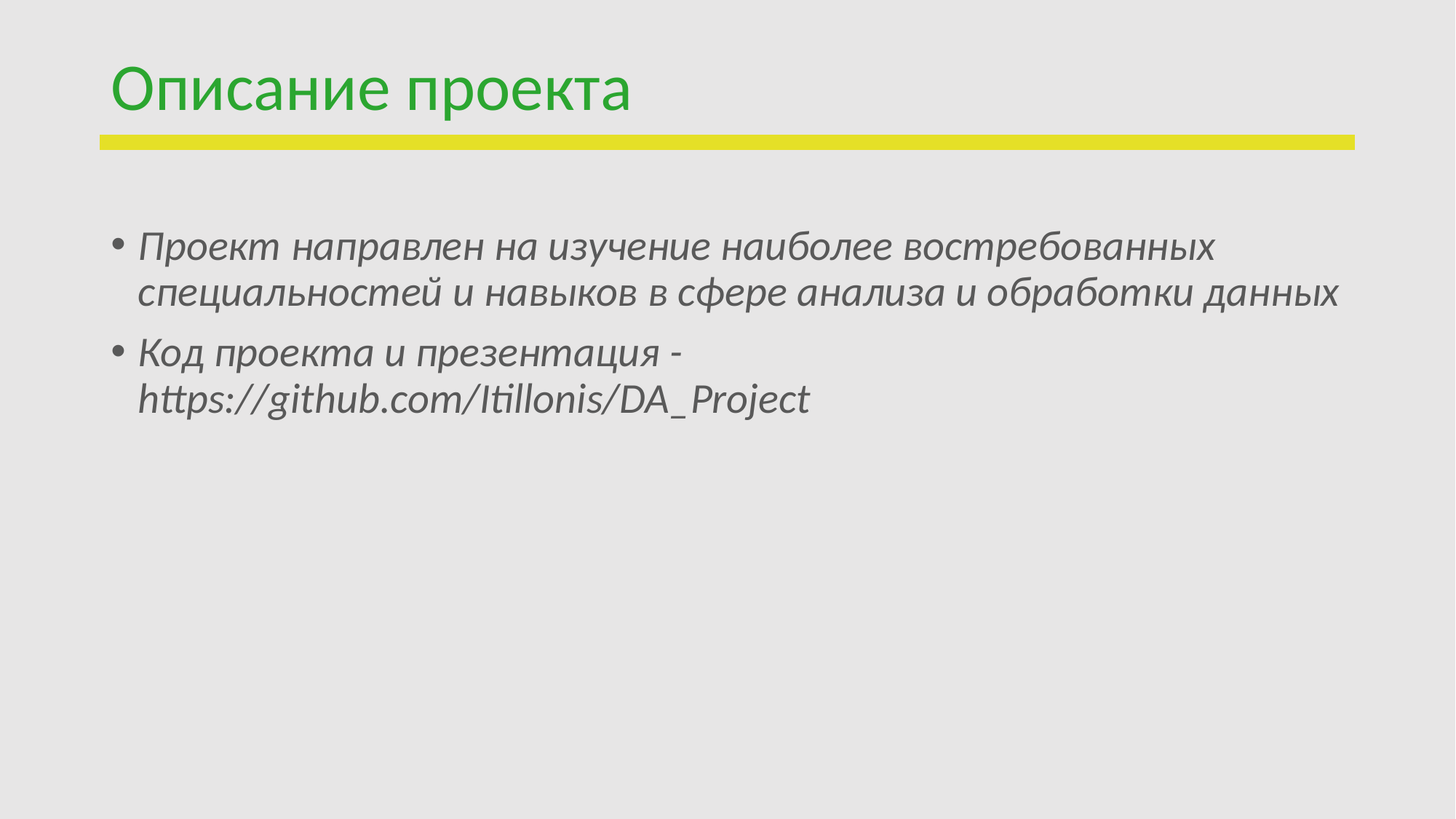

# Описание проекта
Проект направлен на изучение наиболее востребованных специальностей и навыков в сфере анализа и обработки данных
Код проекта и презентация - https://github.com/Itillonis/DA_Project